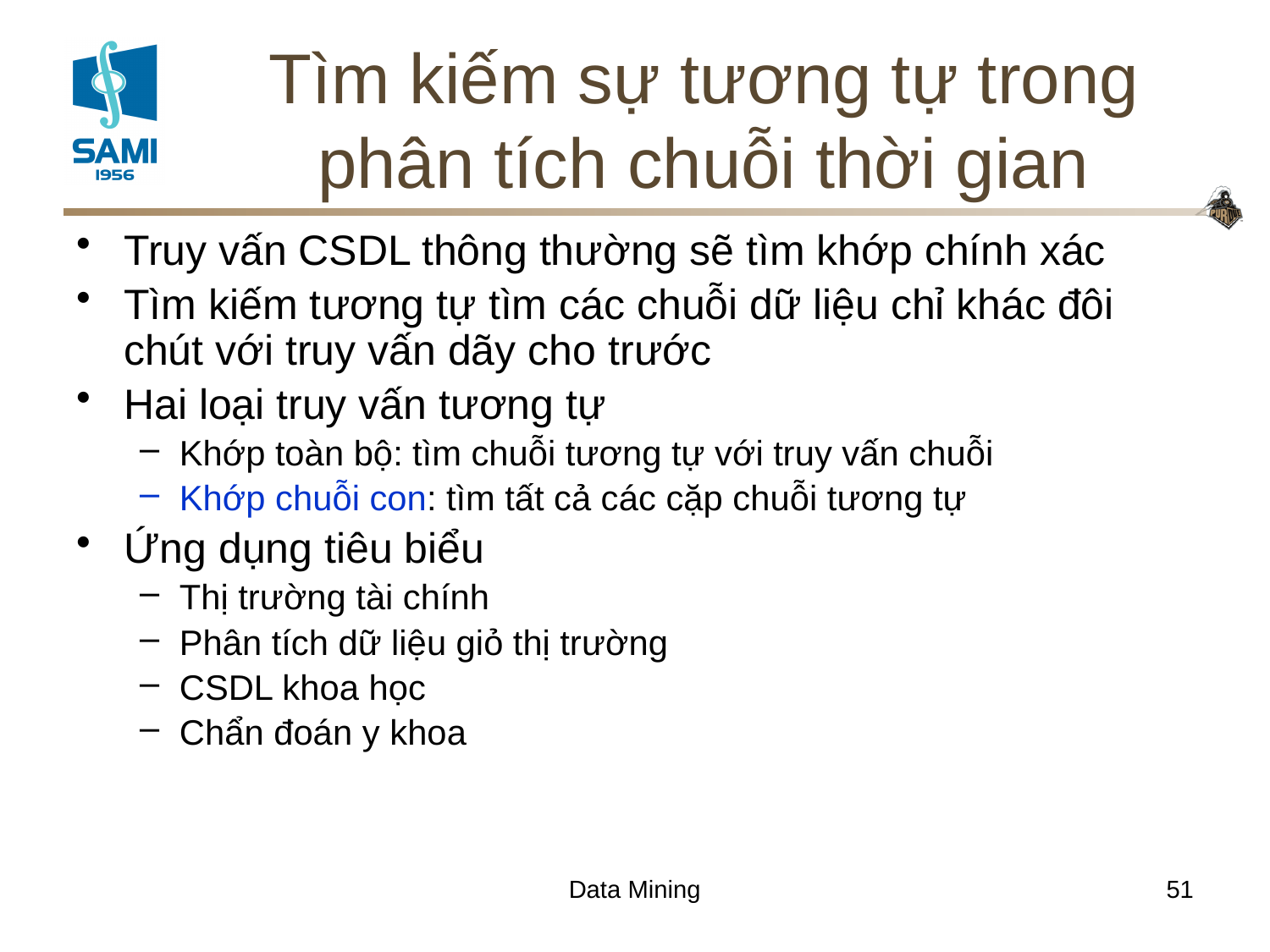

# Tìm kiếm sự tương tự trong phân tích chuỗi thời gian
Truy vấn CSDL thông thường sẽ tìm khớp chính xác
Tìm kiếm tương tự tìm các chuỗi dữ liệu chỉ khác đôi chút với truy vấn dãy cho trước
Hai loại truy vấn tương tự
Khớp toàn bộ: tìm chuỗi tương tự với truy vấn chuỗi
Khớp chuỗi con: tìm tất cả các cặp chuỗi tương tự
Ứng dụng tiêu biểu
Thị trường tài chính
Phân tích dữ liệu giỏ thị trường
CSDL khoa học
Chẩn đoán y khoa
Data Mining
51